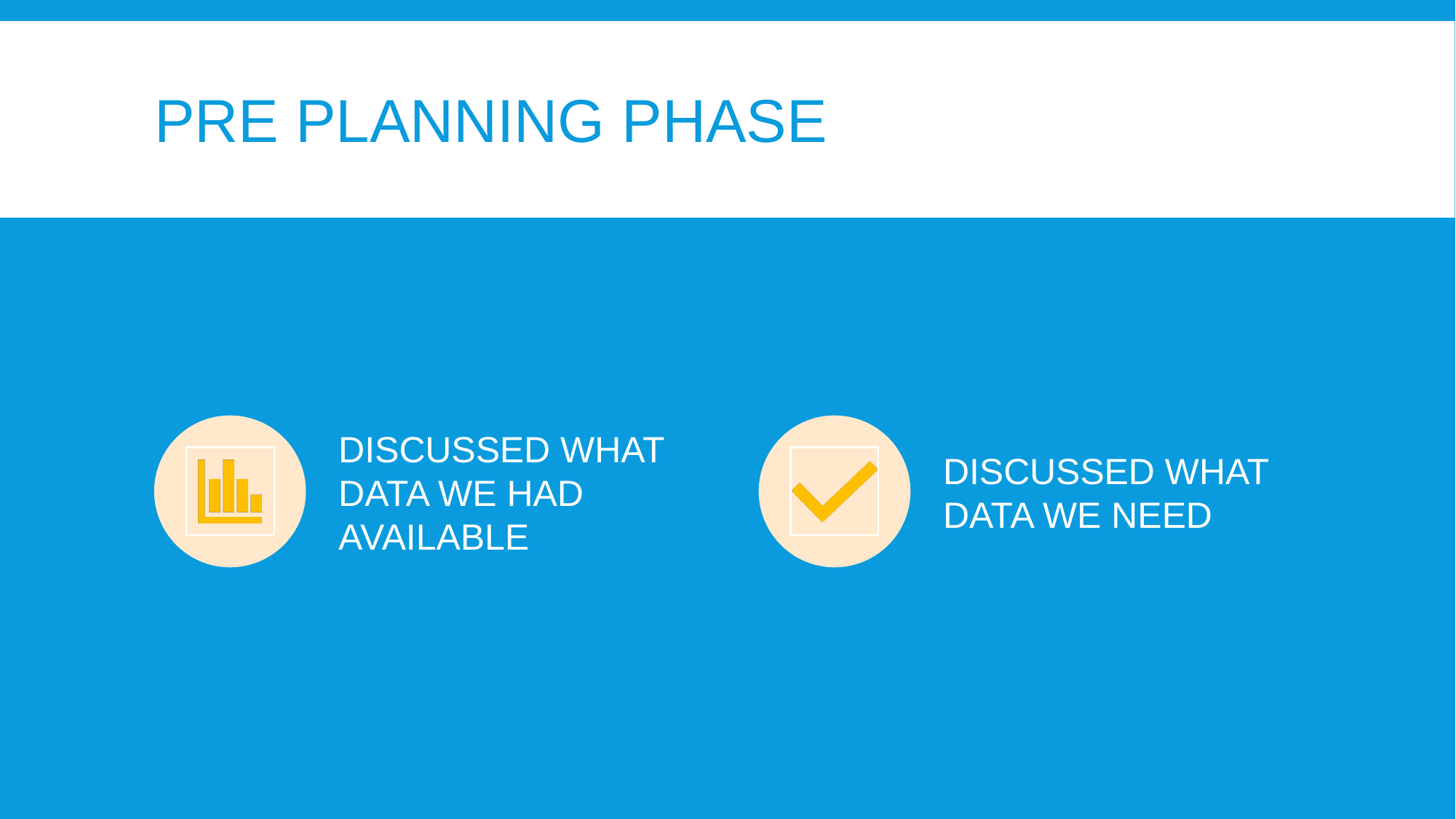

# PRE PLANNING PHASE
DISCUSSED WHAT DATA WE HAD AVAILABLE
DISCUSSED WHAT DATA WE NEED